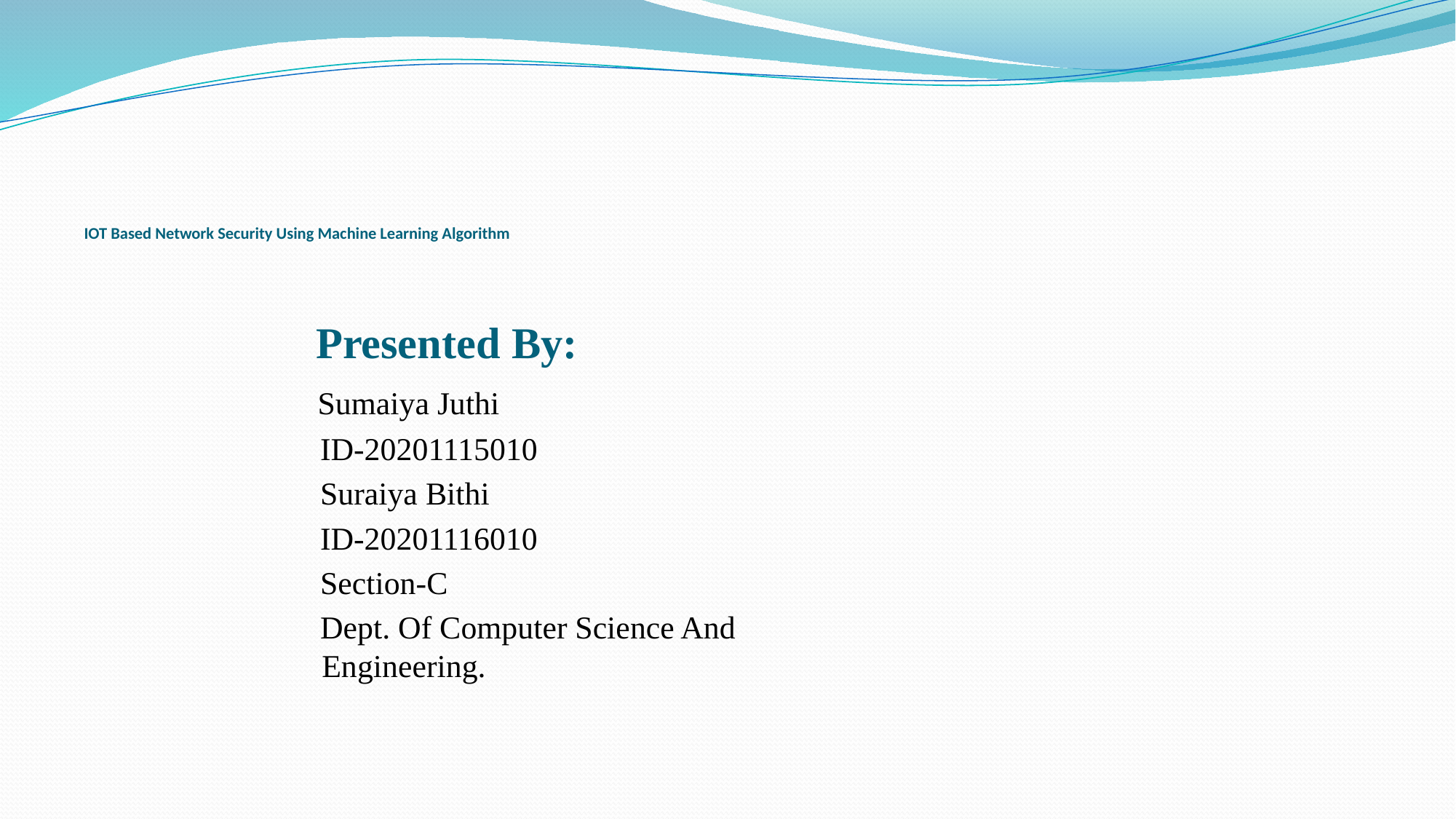

# IOT Based Network Security Using Machine Learning Algorithm
    Presented By:
   Sumaiya Juthi
    ID-20201115010
    Suraiya Bithi
    ID-20201116010
    Section-C
    Dept. Of Computer Science And Engineering.